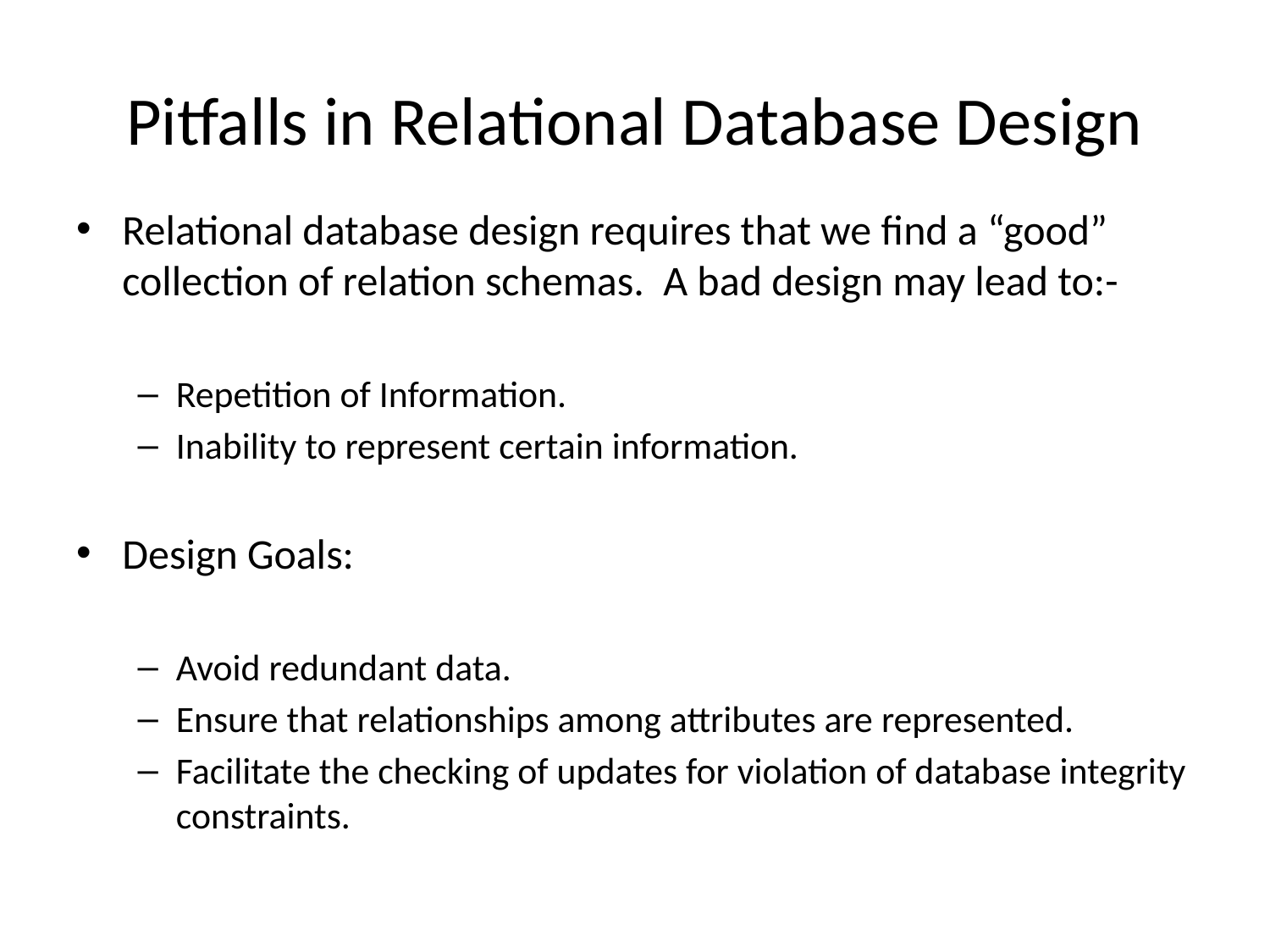

# Pitfalls in Relational Database Design
Relational database design requires that we find a “good” collection of relation schemas.  A bad design may lead to:-

Repetition of Information.
Inability to represent certain information.

Design Goals:

Avoid redundant data.
Ensure that relationships among attributes are represented.
Facilitate the checking of updates for violation of database integrity constraints.